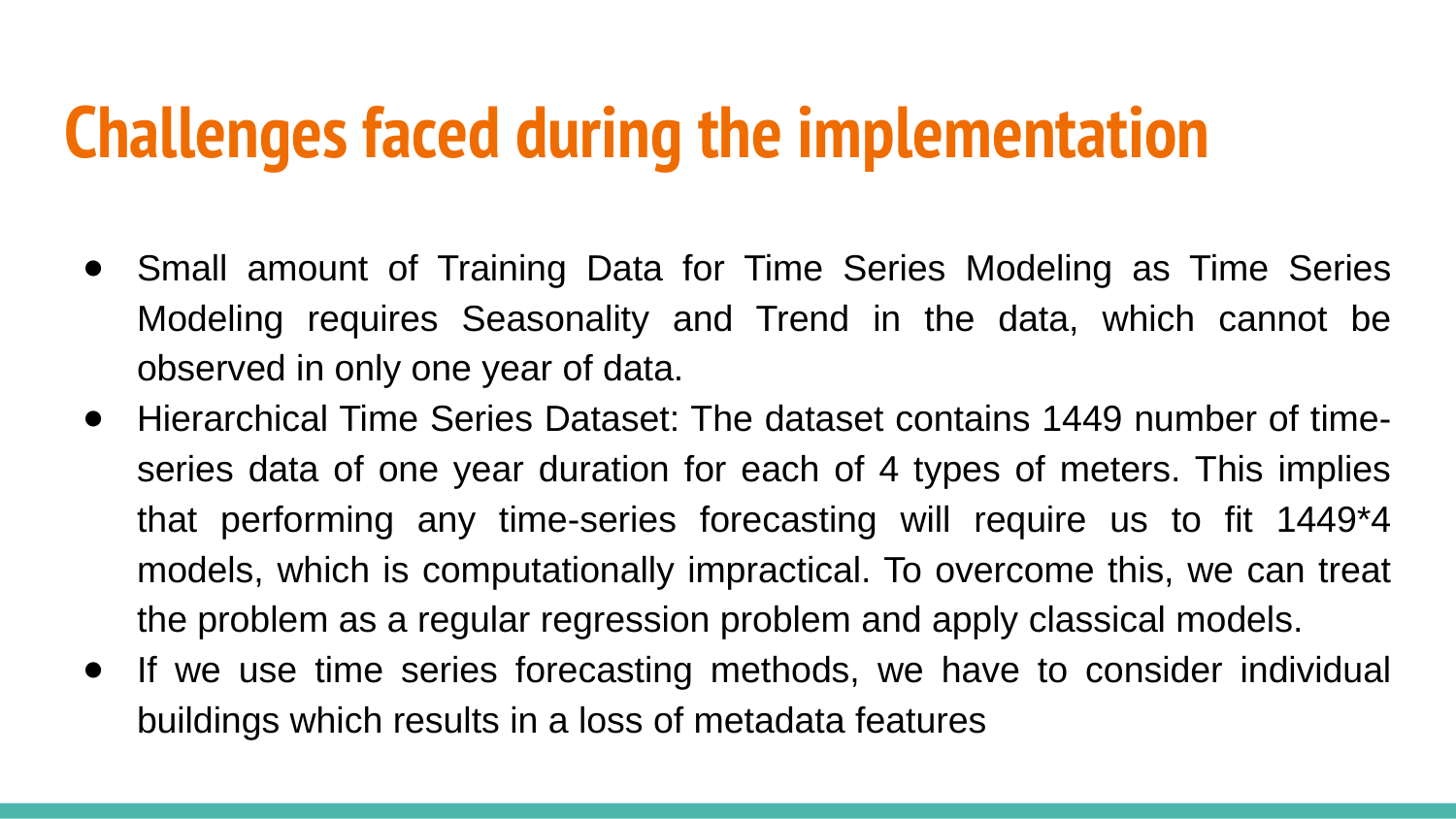

# Challenges faced during the implementation
Small amount of Training Data for Time Series Modeling as Time Series Modeling requires Seasonality and Trend in the data, which cannot be observed in only one year of data.
Hierarchical Time Series Dataset: The dataset contains 1449 number of time-series data of one year duration for each of 4 types of meters. This implies that performing any time-series forecasting will require us to fit 1449*4 models, which is computationally impractical. To overcome this, we can treat the problem as a regular regression problem and apply classical models.
If we use time series forecasting methods, we have to consider individual buildings which results in a loss of metadata features